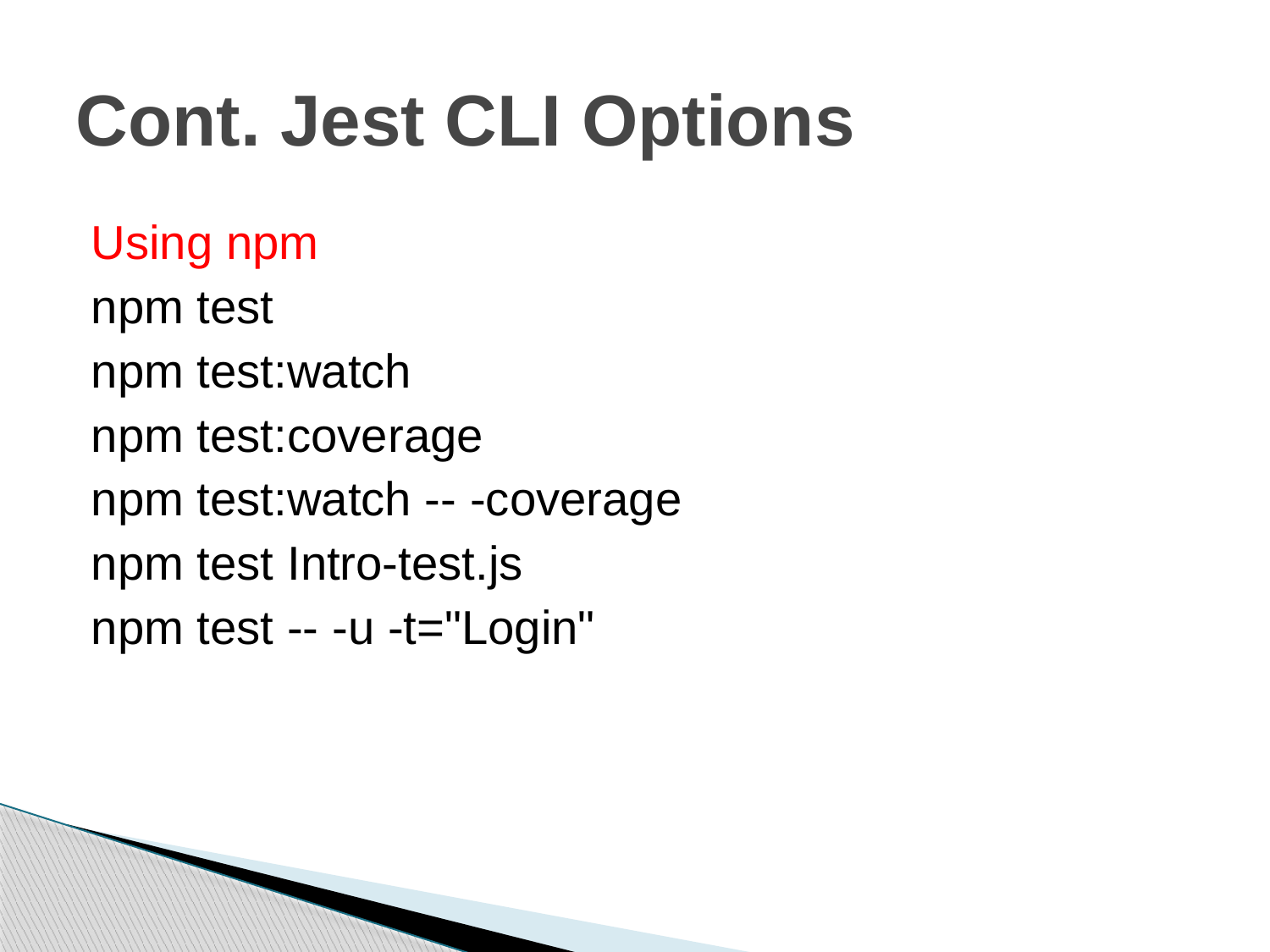

# Cont. Jest CLI Options
Using npm
npm test
npm test:watch
npm test:coverage
npm test:watch -- -coverage
npm test Intro-test.js
npm test -- -u -t="Login"